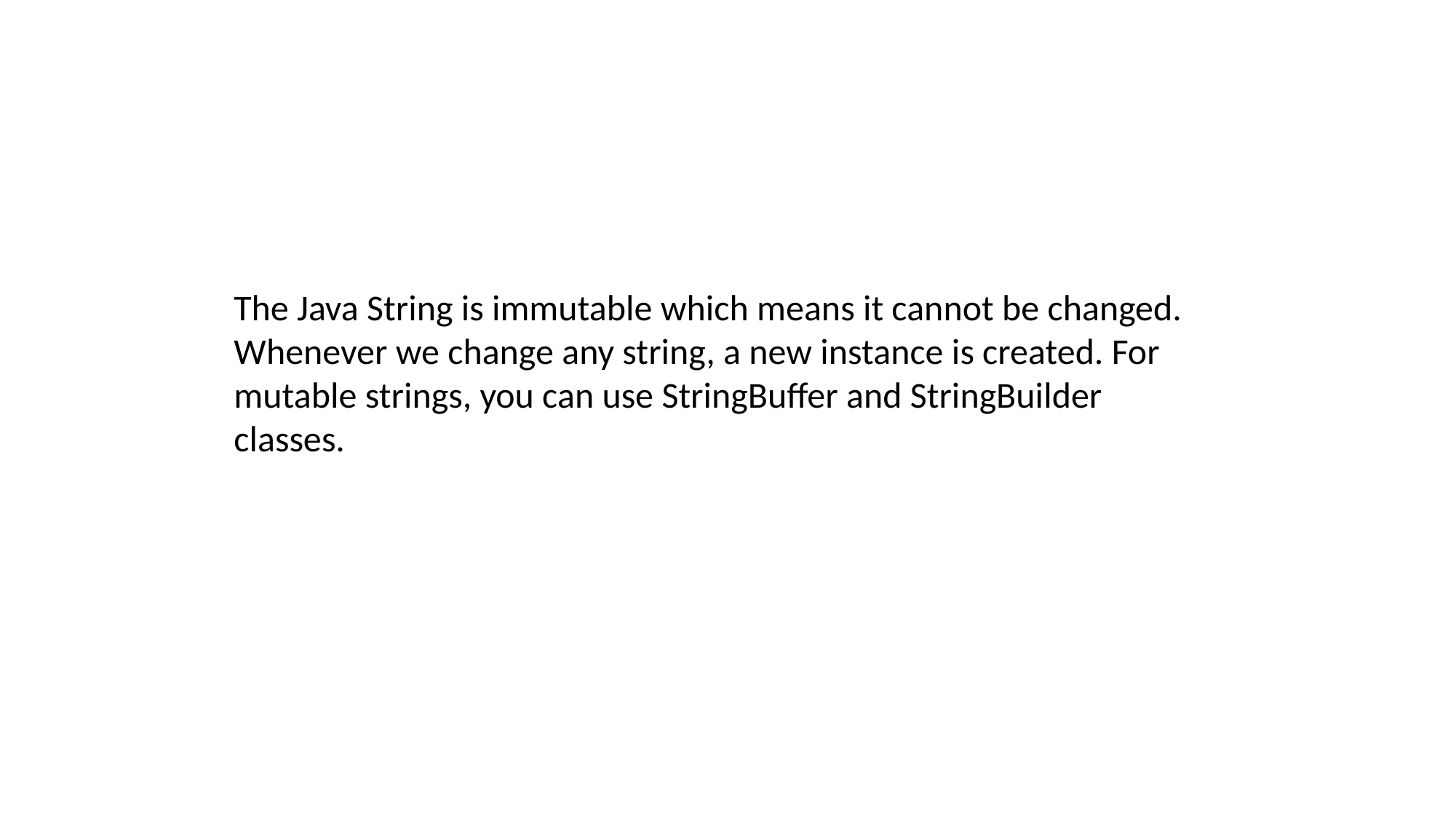

The Java String is immutable which means it cannot be changed. Whenever we change any string, a new instance is created. For mutable strings, you can use StringBuffer and StringBuilder classes.